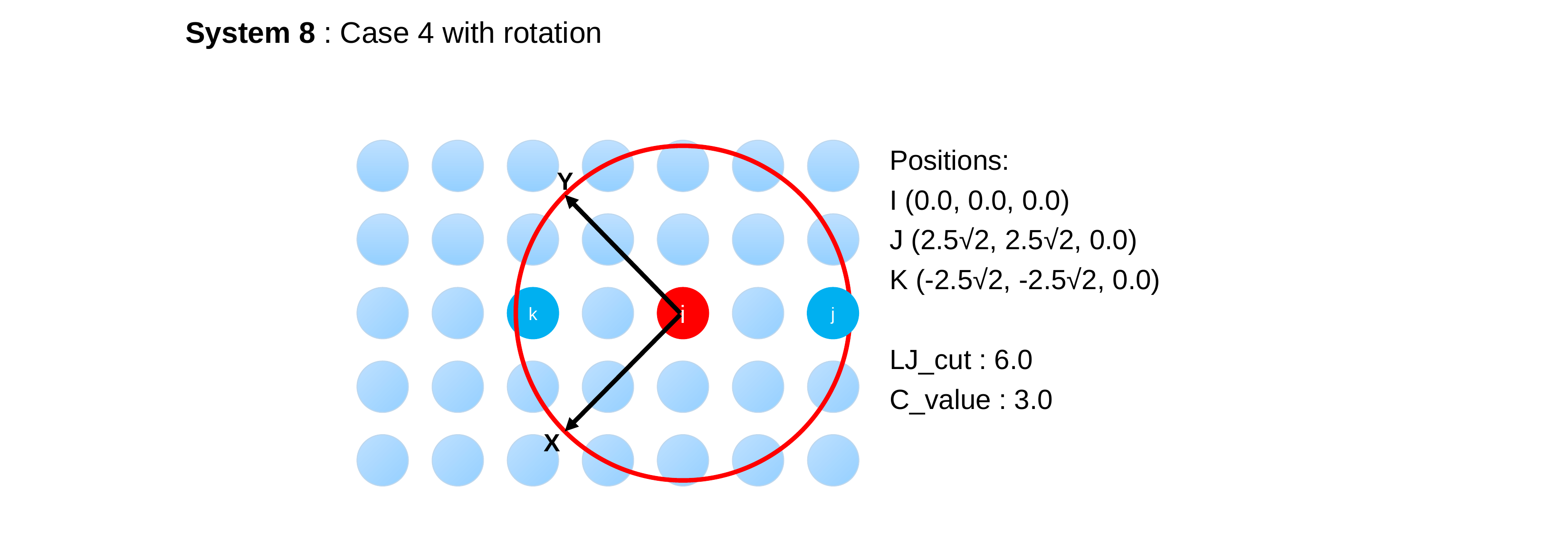

# System 8 : Case 4 with rotation

Positions:
I (0.0, 0.0, 0.0)
J (2.5√2, 2.5√2, 0.0)
K (-2.5√2, -2.5√2, 0.0)

LJ_cut : 6.0
C_value : 3.0

Y

k

i

j

X